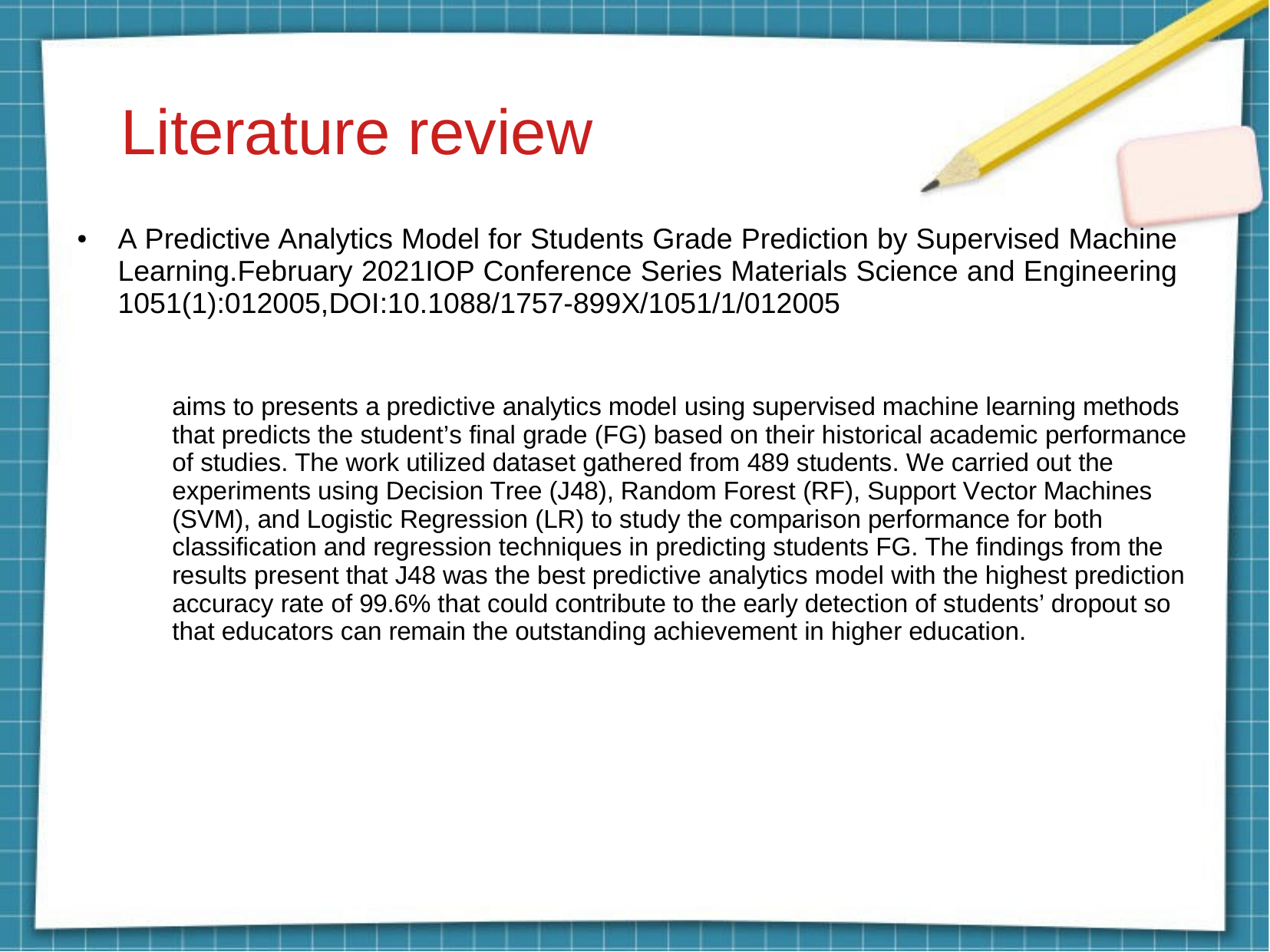

# Literature review
A Predictive Analytics Model for Students Grade Prediction by Supervised Machine Learning.February 2021IOP Conference Series Materials Science and Engineering 1051(1):012005,DOI:10.1088/1757-899X/1051/1/012005
●
aims to presents a predictive analytics model using supervised machine learning methods that predicts the student’s final grade (FG) based on their historical academic performance of studies. The work utilized dataset gathered from 489 students. We carried out the experiments using Decision Tree (J48), Random Forest (RF), Support Vector Machines (SVM), and Logistic Regression (LR) to study the comparison performance for both classification and regression techniques in predicting students FG. The findings from the results present that J48 was the best predictive analytics model with the highest prediction accuracy rate of 99.6% that could contribute to the early detection of students’ dropout so that educators can remain the outstanding achievement in higher education.